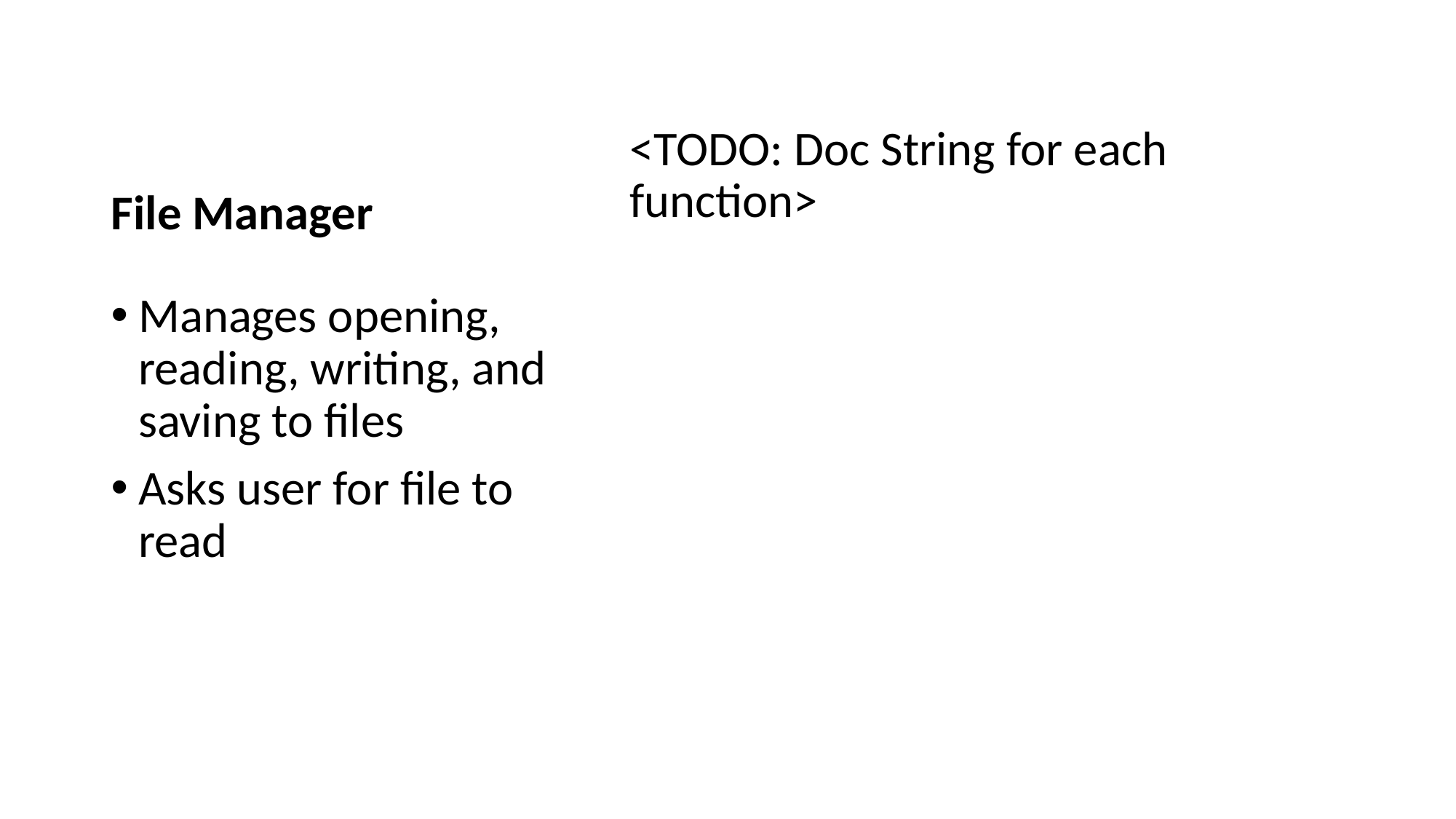

# File Manager
<TODO: Doc String for each function>
Manages opening, reading, writing, and saving to files
Asks user for file to read